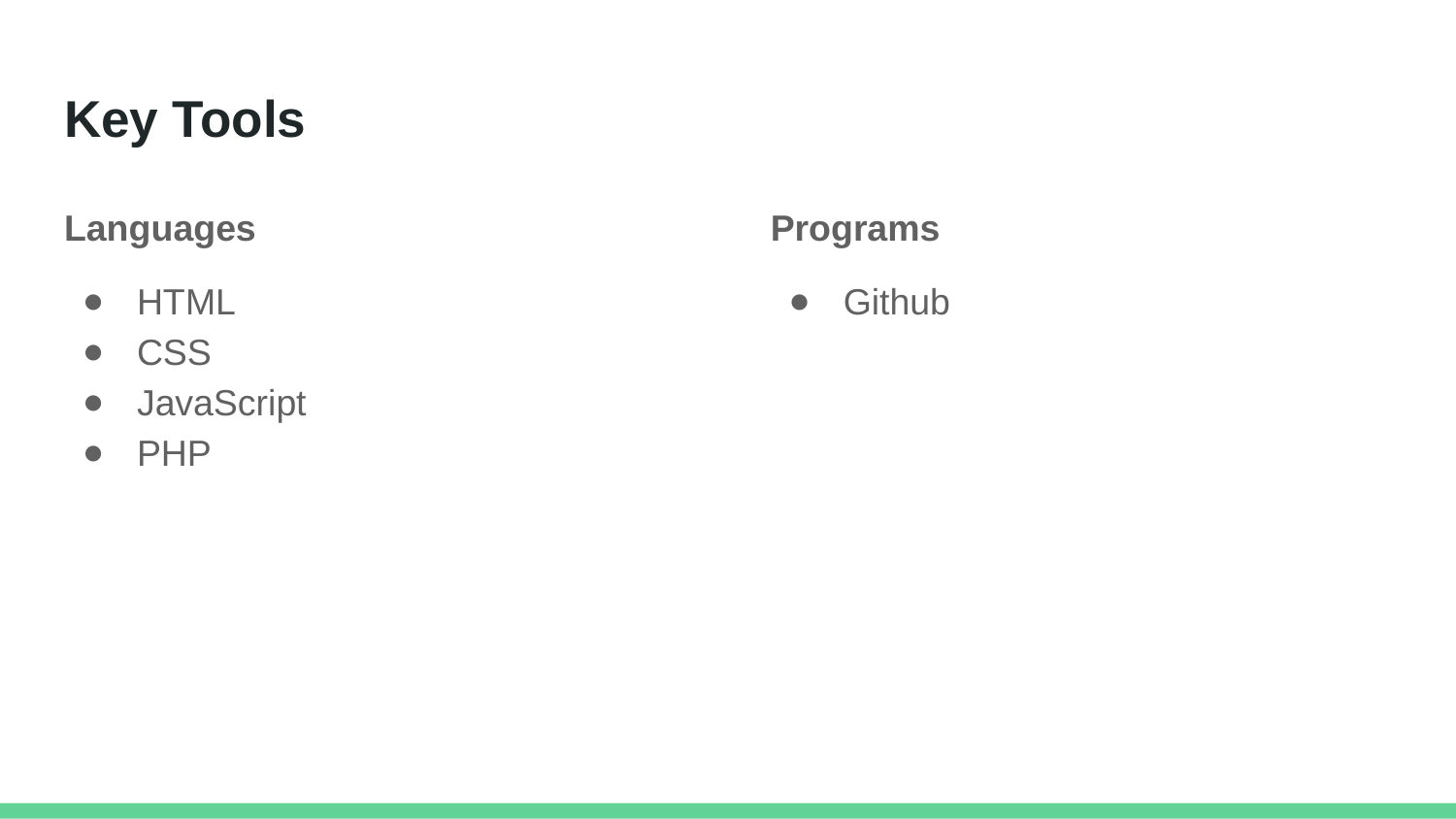

# Key Tools
Languages
HTML
CSS
JavaScript
PHP
Programs
Github